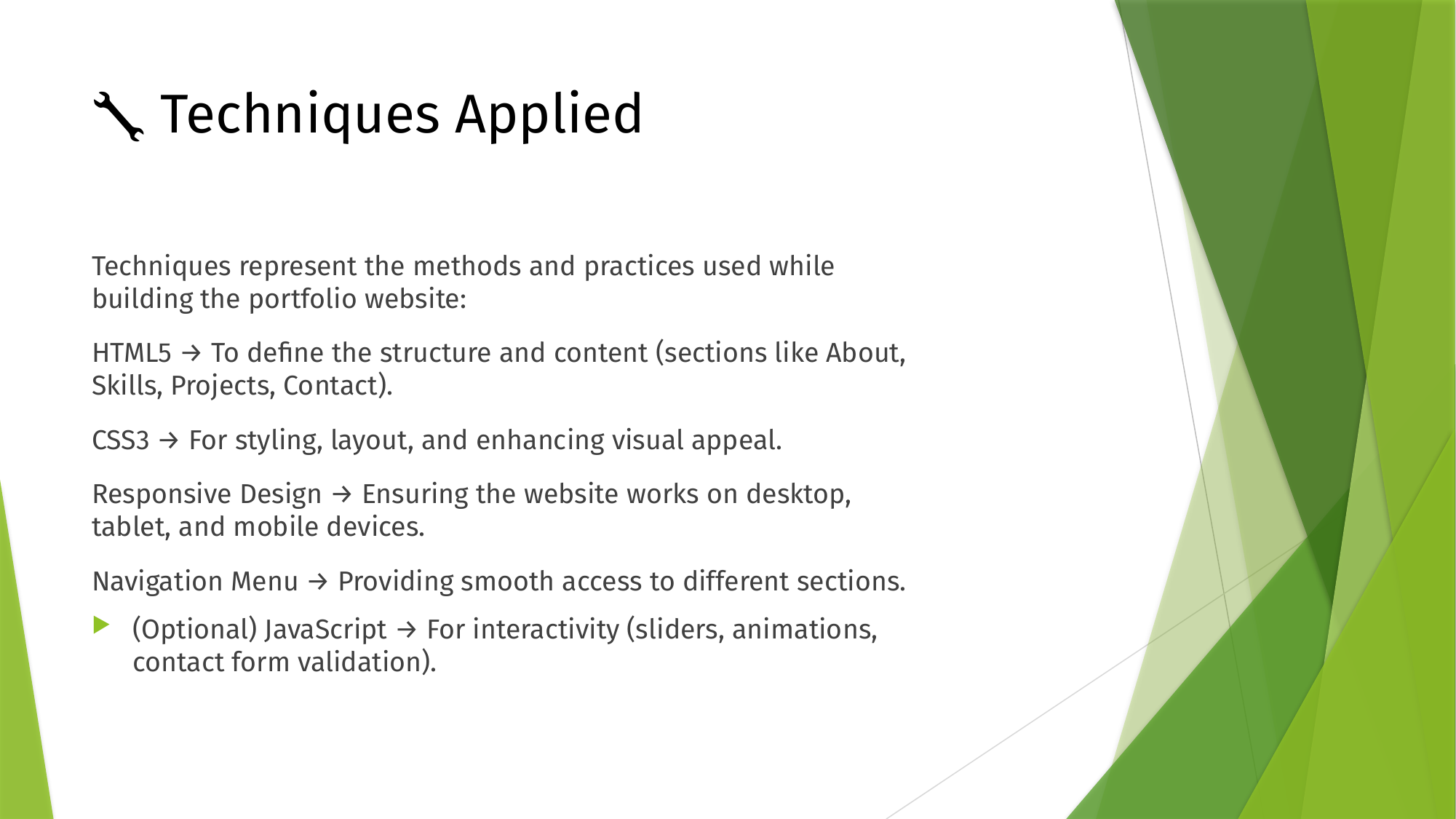

# 🔧 Techniques Applied
Techniques represent the methods and practices used while building the portfolio website:
HTML5 → To define the structure and content (sections like About, Skills, Projects, Contact).
CSS3 → For styling, layout, and enhancing visual appeal.
Responsive Design → Ensuring the website works on desktop, tablet, and mobile devices.
Navigation Menu → Providing smooth access to different sections.
(Optional) JavaScript → For interactivity (sliders, animations, contact form validation).